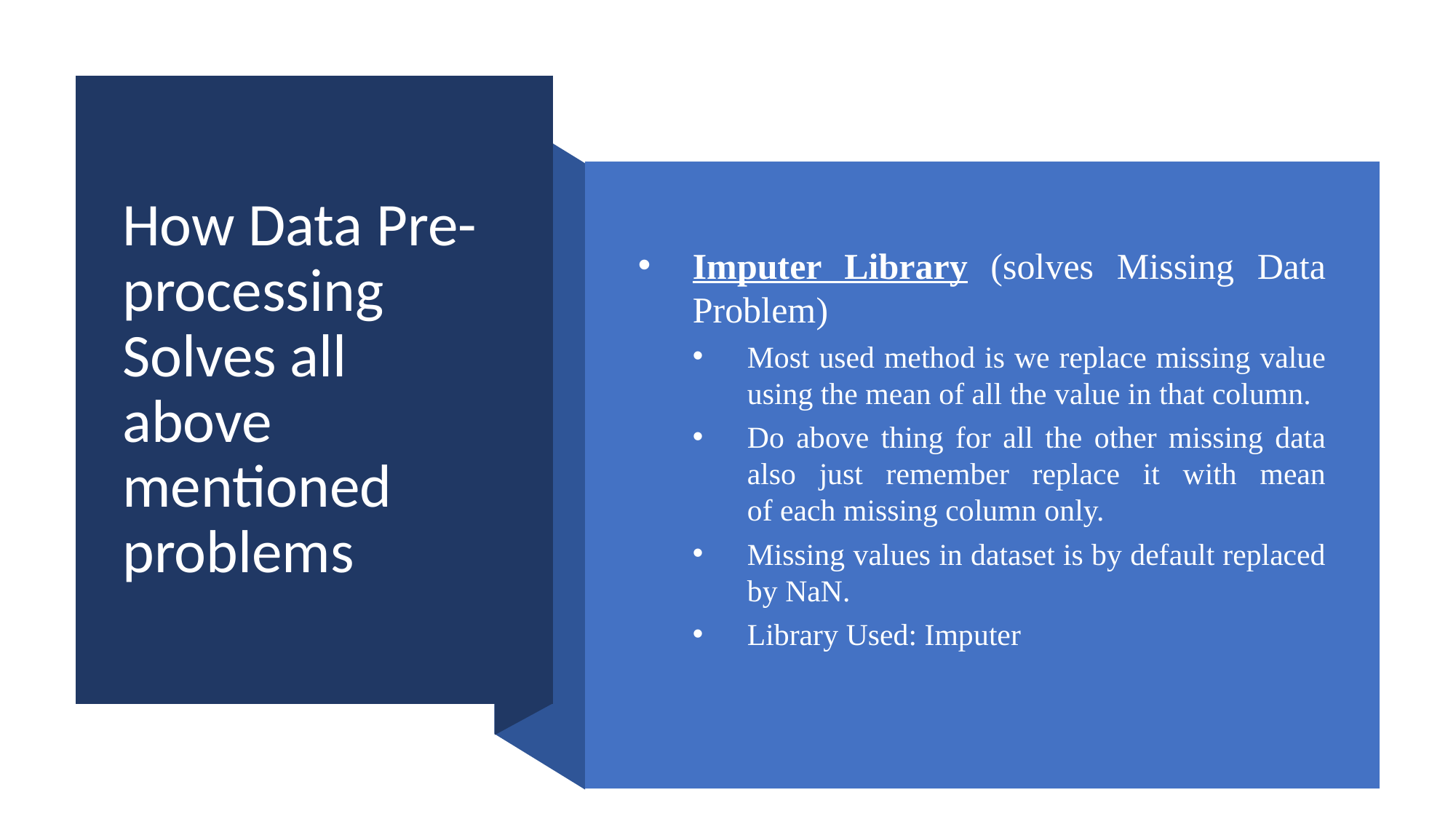

# How Data Pre-processing Solves all above mentioned problems

Imputer Library (solves Missing Data Problem)
Most used method is we replace missing value using the mean of all the value in that column.
Do above thing for all the other missing data also just remember replace it with mean of each missing column only.
Missing values in dataset is by default replaced by NaN.
Library Used: Imputer